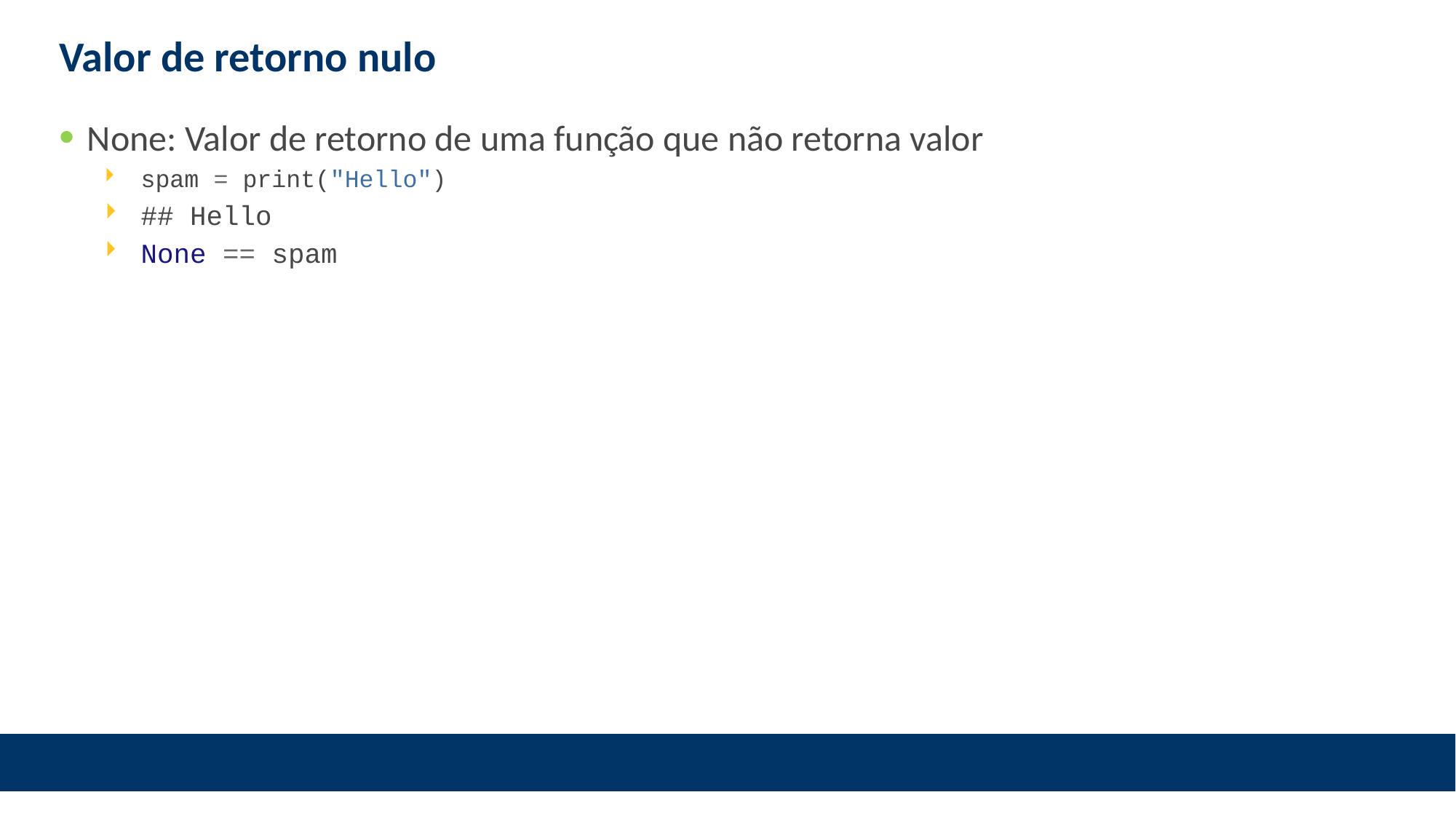

# Valor de retorno nulo
None: Valor de retorno de uma função que não retorna valor
spam = print("Hello")
## Hello
None == spam